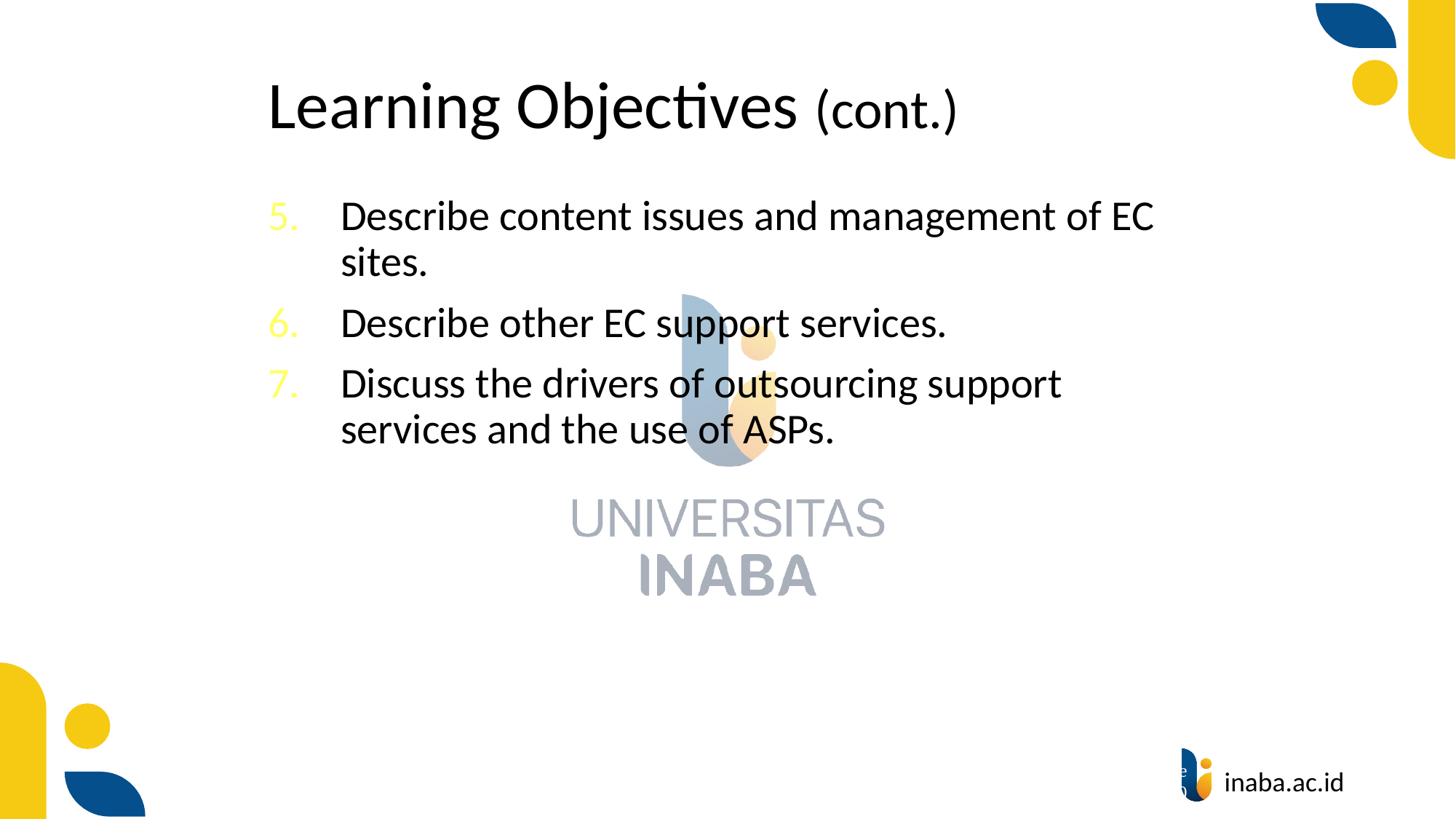

# Learning Objectives (cont.)
Describe content issues and management of EC sites.
Describe other EC support services.
Discuss the drivers of outsourcing support services and the use of ASPs.
3
© Prentice Hall 2020